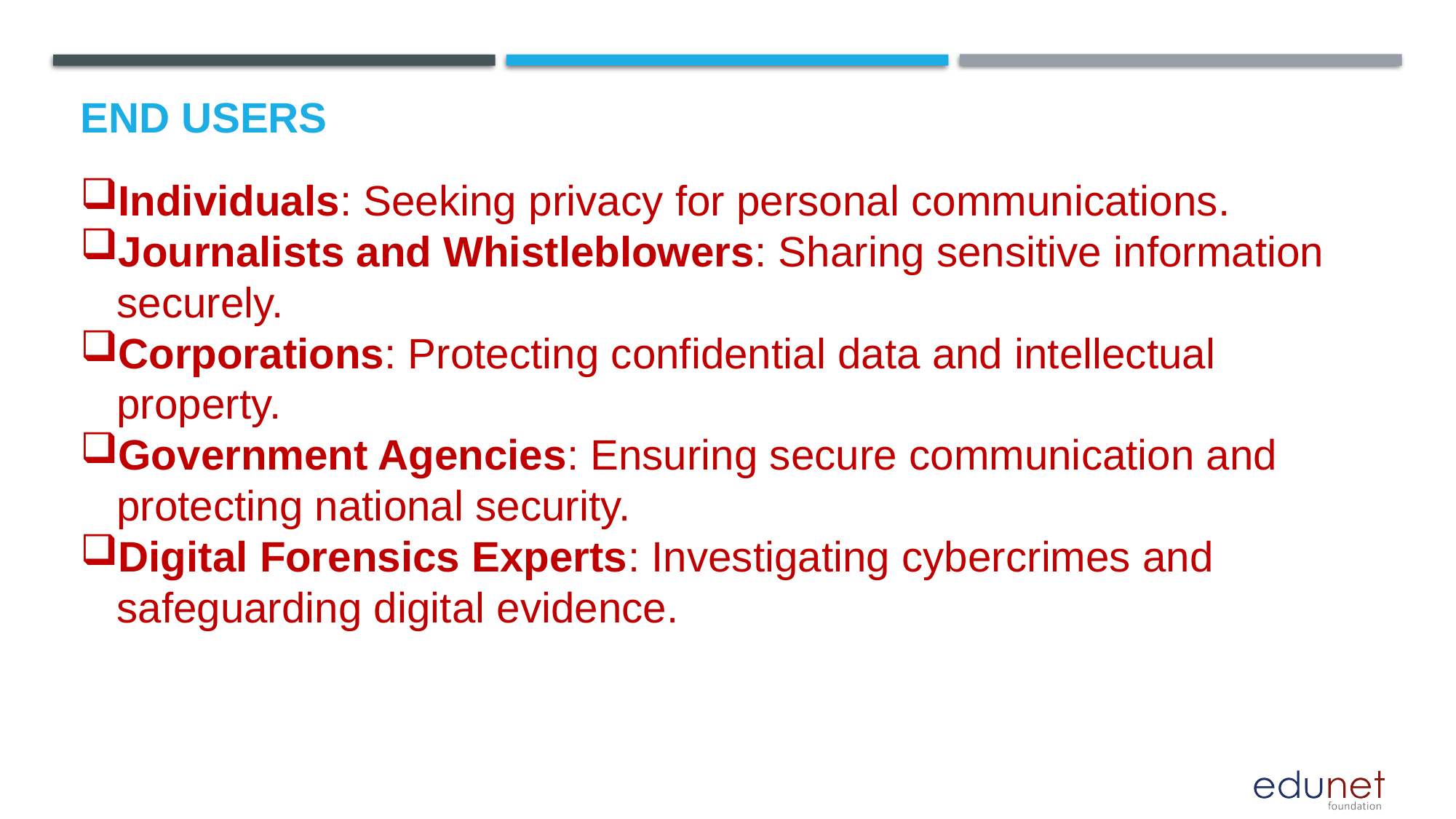

# End users
Individuals: Seeking privacy for personal communications.
Journalists and Whistleblowers: Sharing sensitive information securely.
Corporations: Protecting confidential data and intellectual property.
Government Agencies: Ensuring secure communication and protecting national security.
Digital Forensics Experts: Investigating cybercrimes and safeguarding digital evidence.